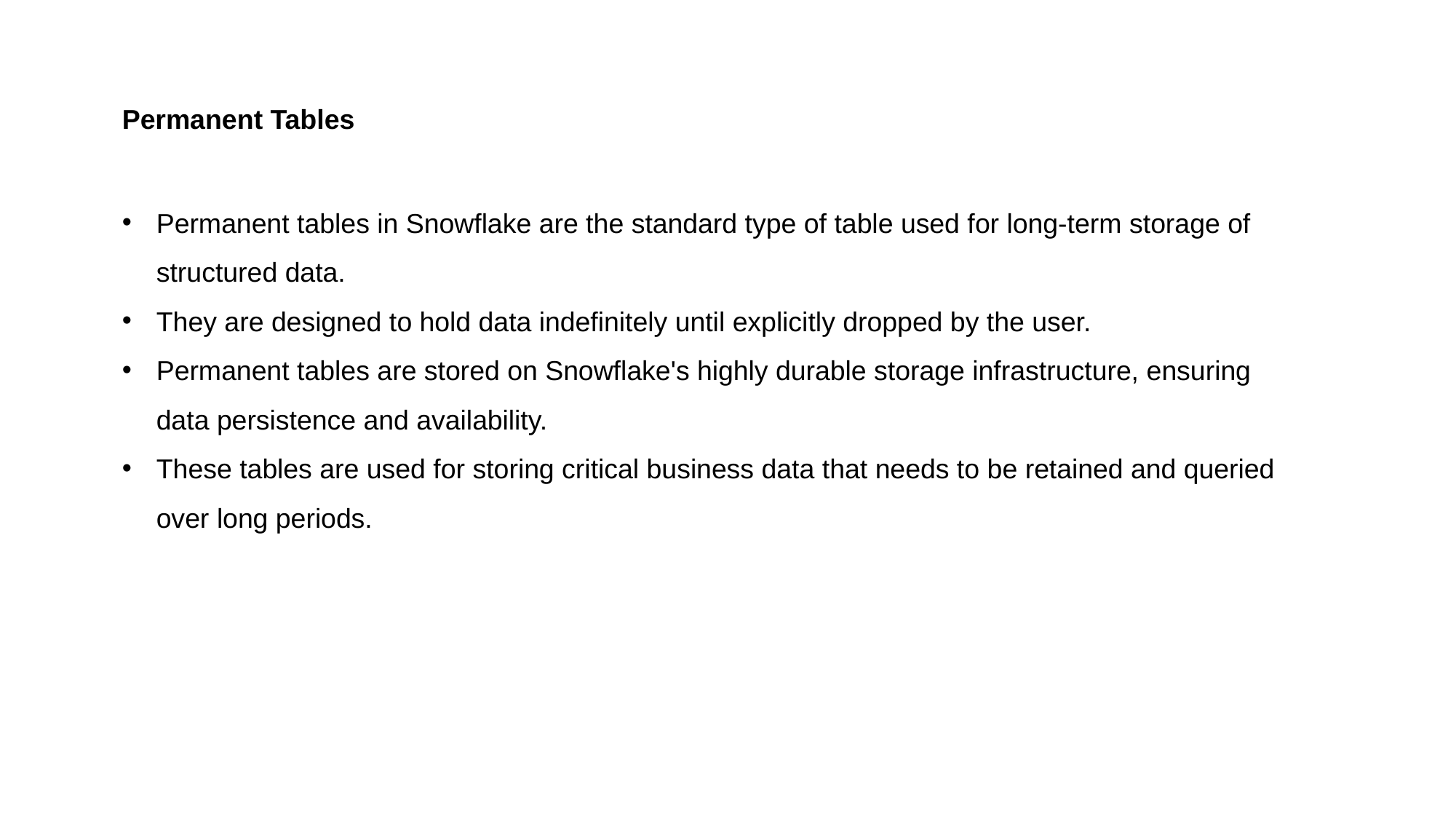

Permanent Tables
Permanent tables in Snowflake are the standard type of table used for long-term storage of structured data.
They are designed to hold data indefinitely until explicitly dropped by the user.
Permanent tables are stored on Snowflake's highly durable storage infrastructure, ensuring data persistence and availability.
These tables are used for storing critical business data that needs to be retained and queried over long periods.